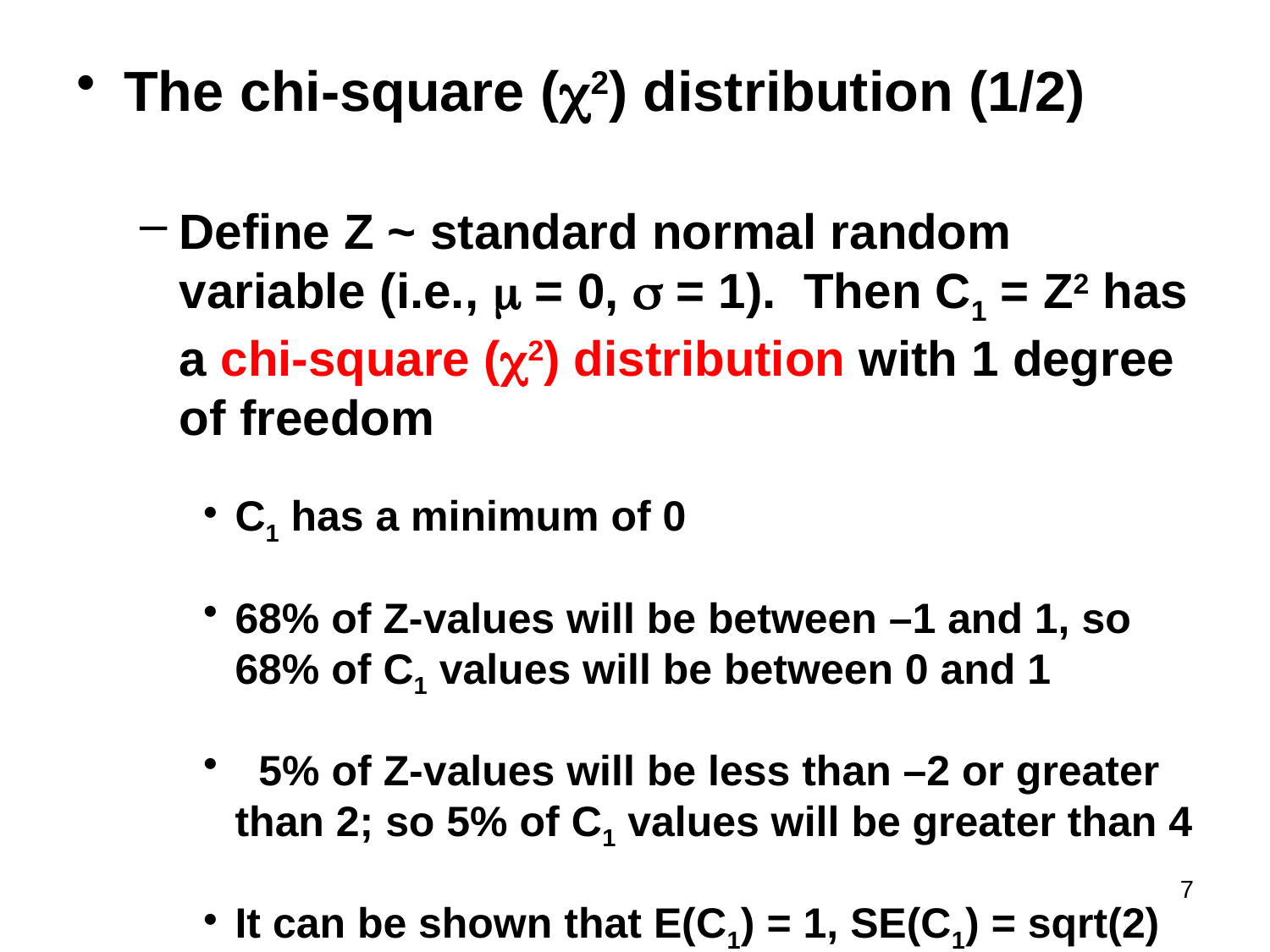

The chi-square (χ2) distribution (1/2)

Define Z ~ standard normal random variable (i.e., μ = 0, σ = 1).  Then C1 = Z2 has a chi-square (χ2) distribution with 1 degree of freedom

C1 has a minimum of 0

68% of Z-values will be between –1 and 1, so 68% of C1 values will be between 0 and 1

  5% of Z-values will be less than –2 or greater than 2; so 5% of C1 values will be greater than 4

It can be shown that E(C1) = 1, SE(C1) = sqrt(2)
7
#